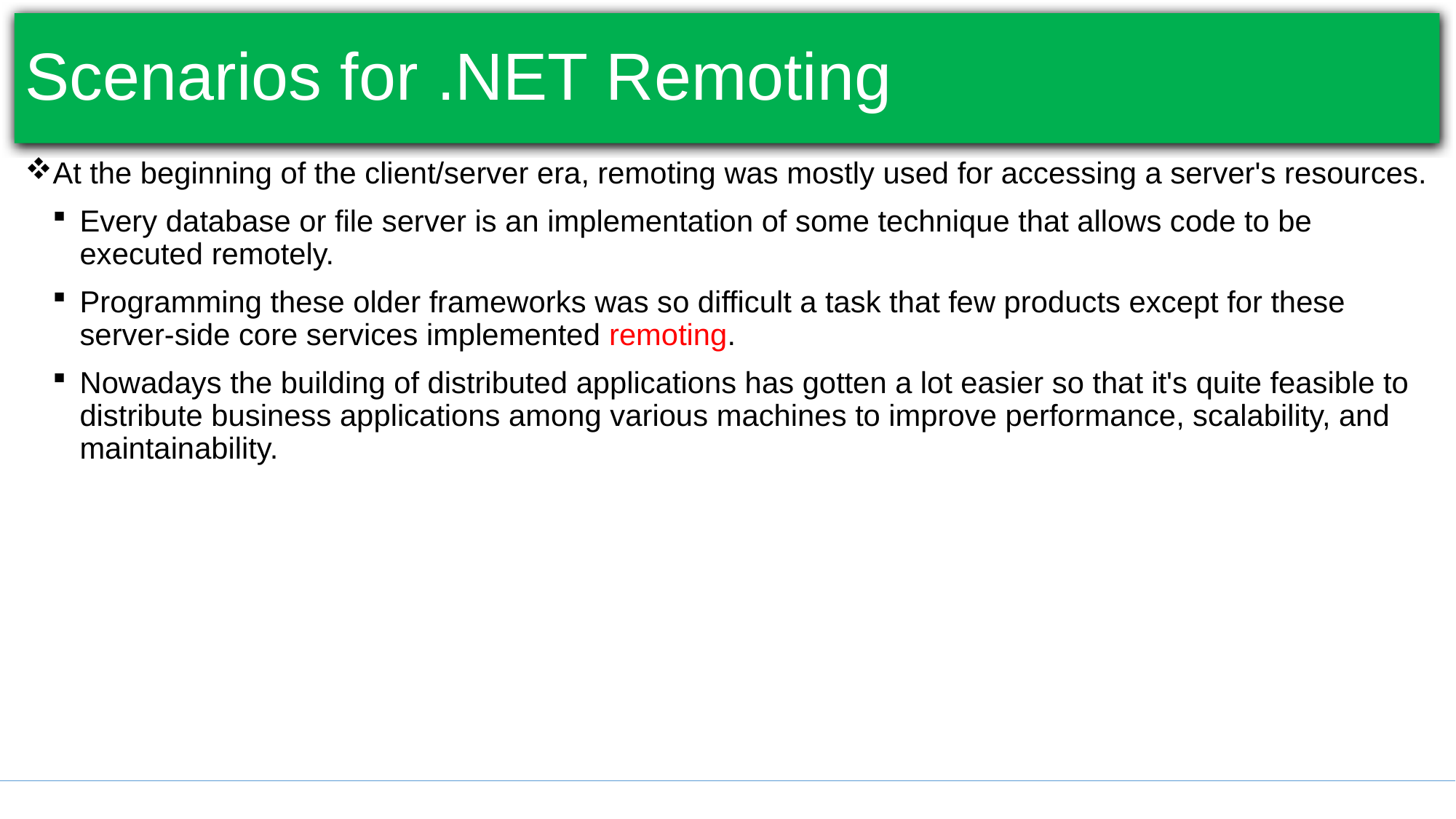

# Scenarios for .NET Remoting
At the beginning of the client/server era, remoting was mostly used for accessing a server's resources.
Every database or file server is an implementation of some technique that allows code to be executed remotely.
Programming these older frameworks was so difficult a task that few products except for these server-side core services implemented remoting.
Nowadays the building of distributed applications has gotten a lot easier so that it's quite feasible to distribute business applications among various machines to improve performance, scalability, and maintainability.